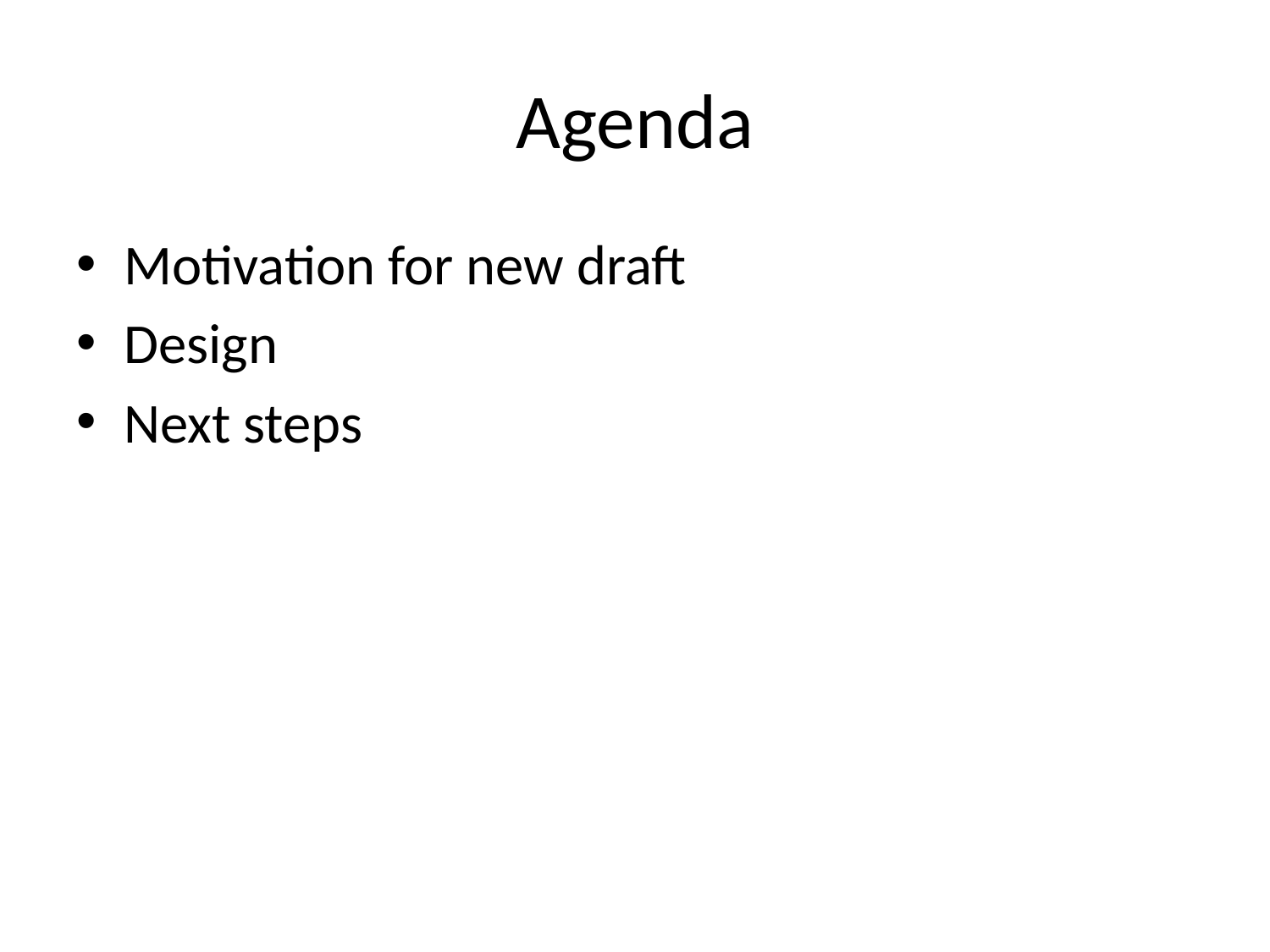

# Agenda
Motivation for new draft
Design
Next steps